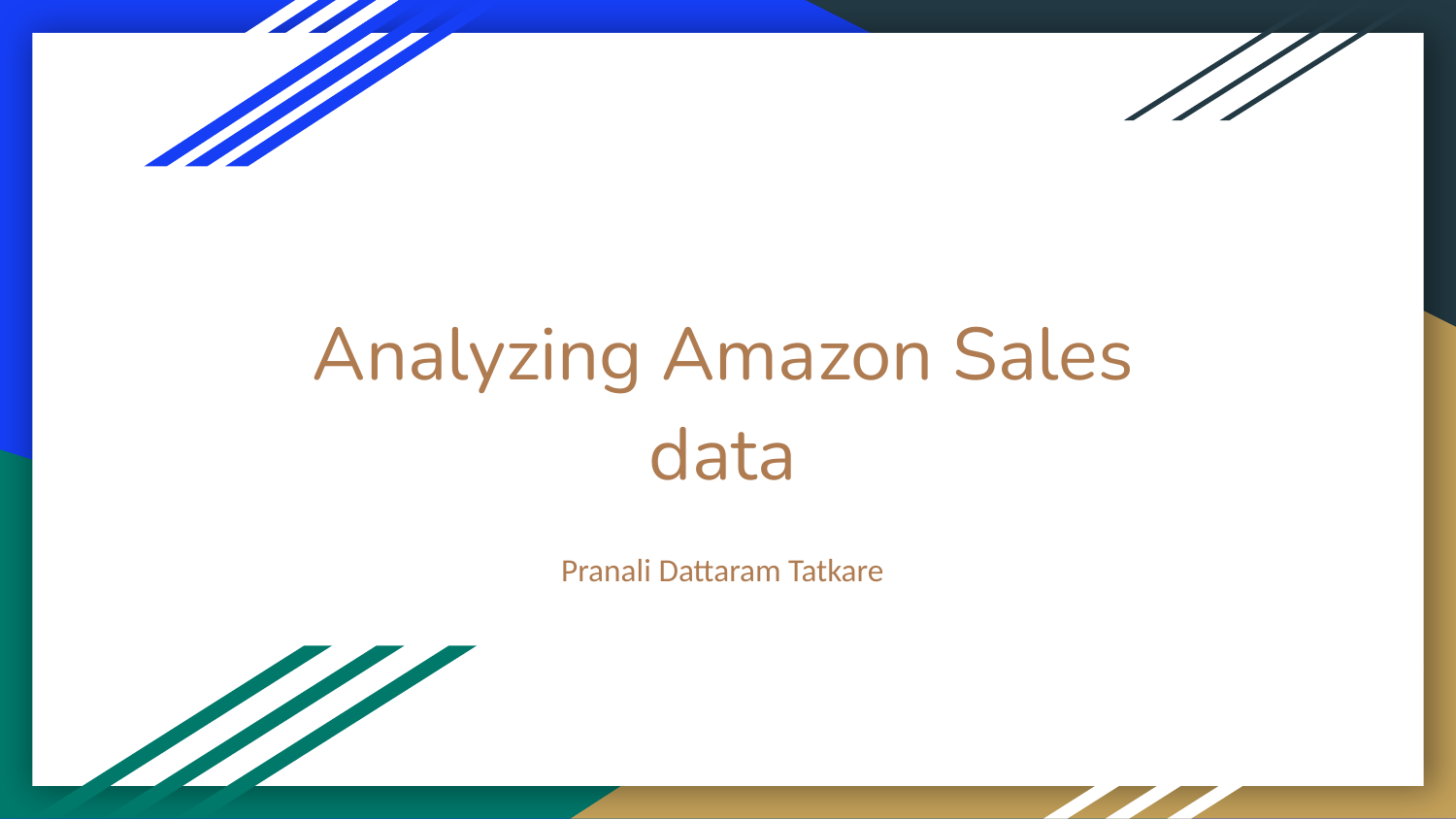

# Analyzing Amazon Sales data
Pranali Dattaram Tatkare